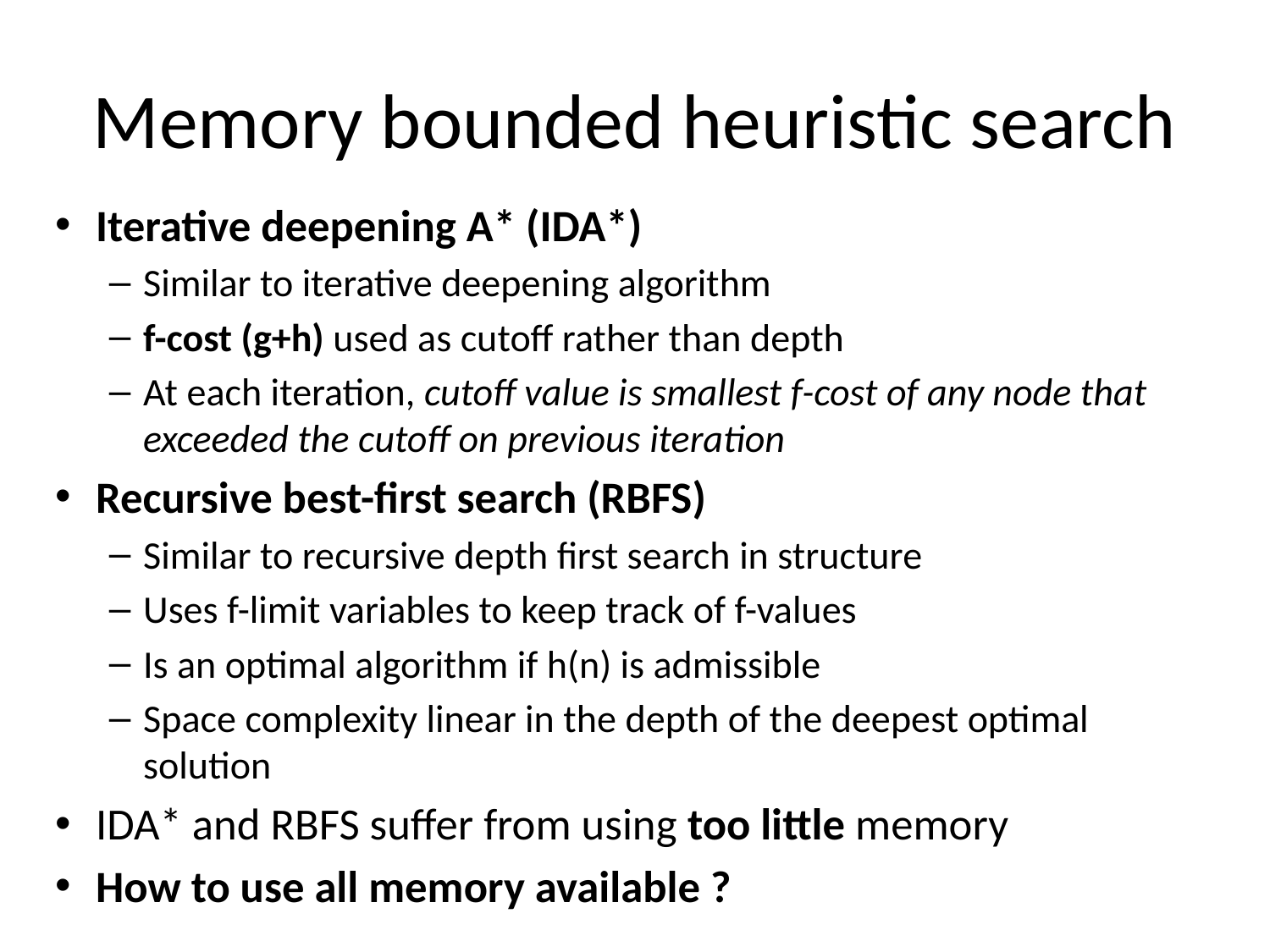

# Memory bounded heuristic search
Iterative deepening A* (IDA*)
Similar to iterative deepening algorithm
f-cost (g+h) used as cutoff rather than depth
At each iteration, cutoff value is smallest f-cost of any node that exceeded the cutoff on previous iteration
Recursive best-first search (RBFS)
Similar to recursive depth first search in structure
Uses f-limit variables to keep track of f-values
Is an optimal algorithm if h(n) is admissible
Space complexity linear in the depth of the deepest optimal solution
IDA* and RBFS suffer from using too little memory
How to use all memory available ?